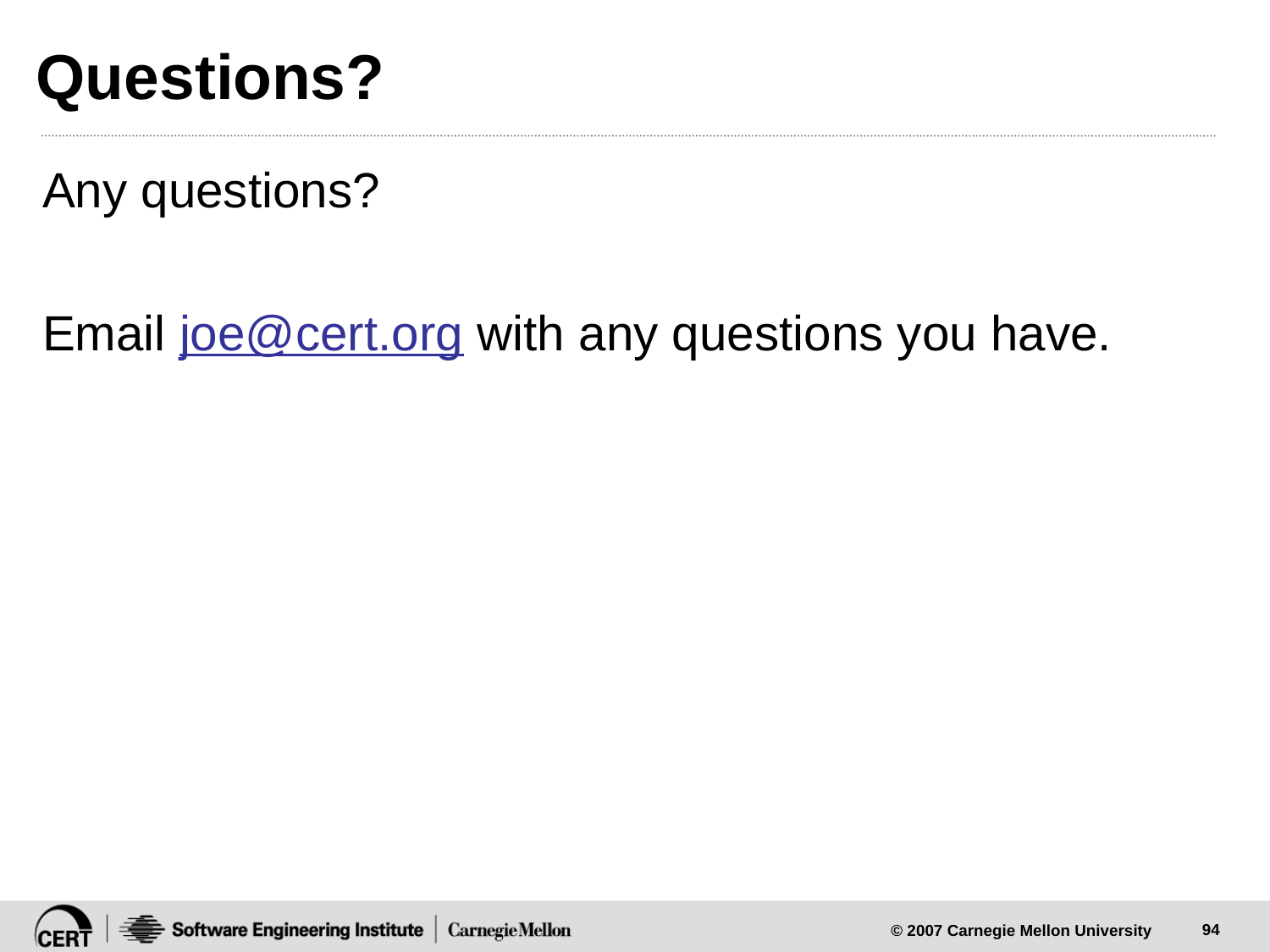

# Questions?
Any questions?

Email joe@cert.org with any questions you have.